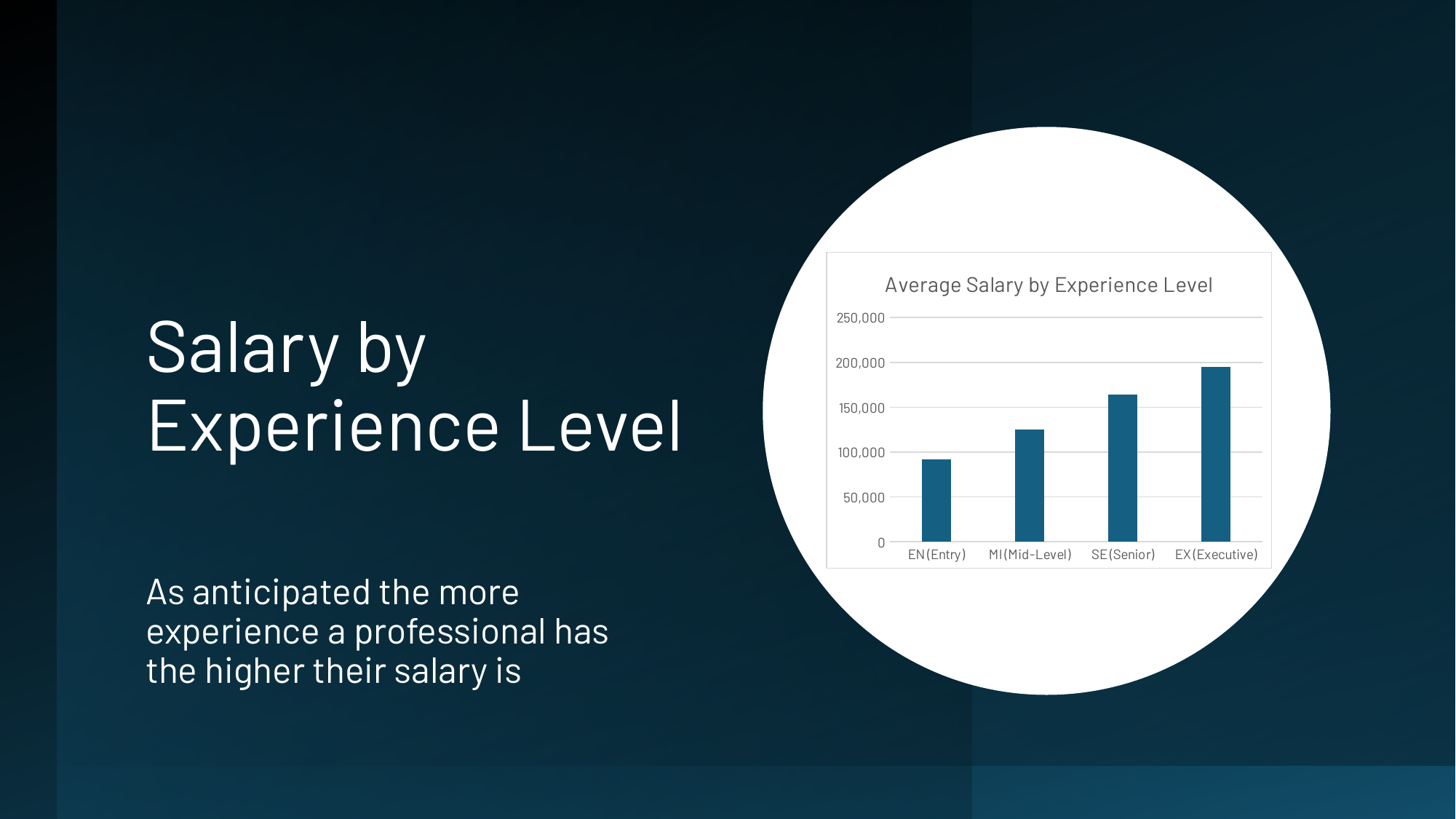

# Salary by Experience Level

### Chart: Average Salary by Experience Level

| Category | Total |
|---|---|
| EN (Entry) | 91656.84146341463 |
| MI (Mid-Level) | 125386.5530537574 |
| SE (Senior) | 163700.967099835 |
| EX (Executive) | 194730.21088435373 |
As anticipated the more experience a professional has the higher their salary is